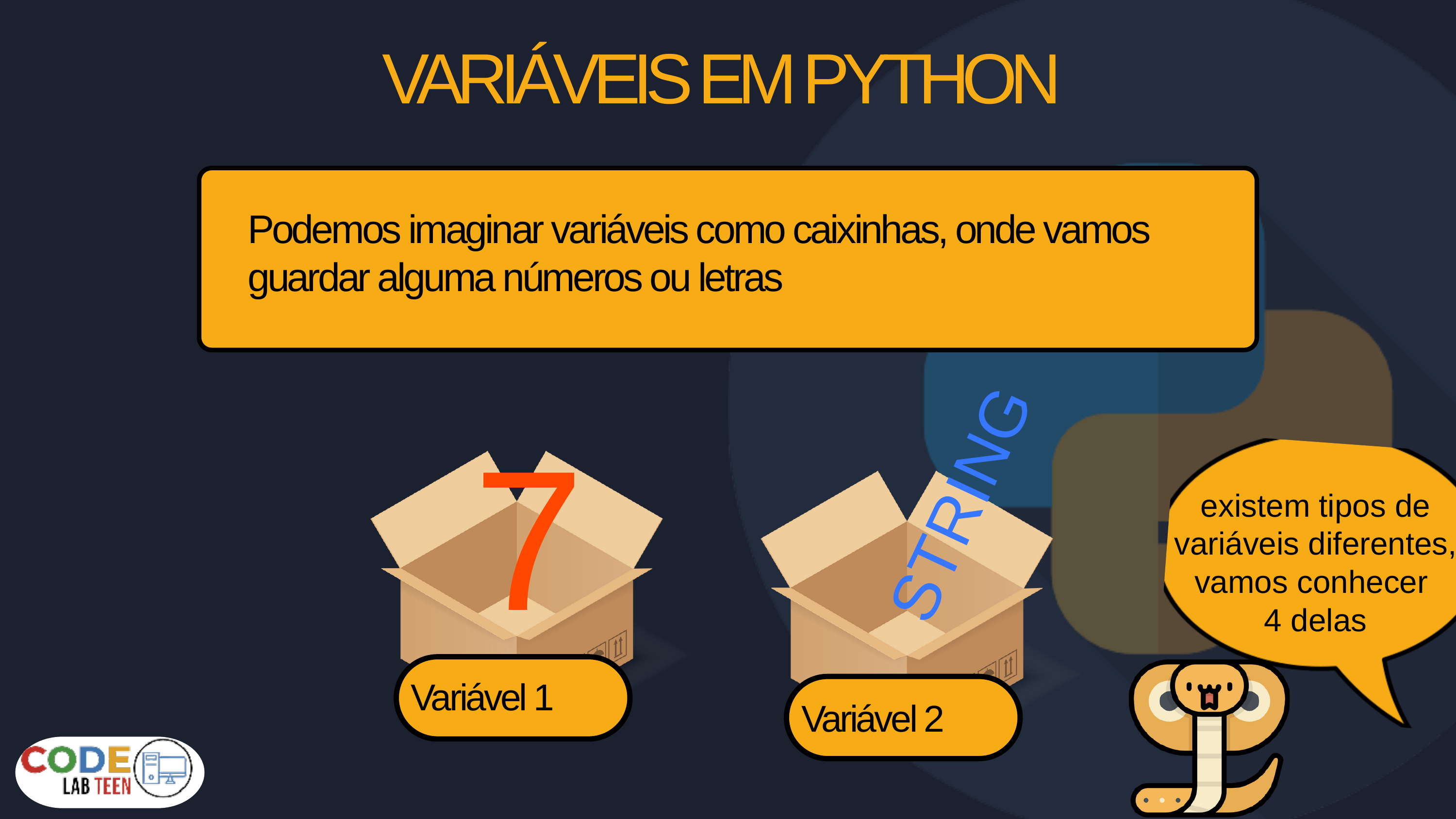

VARIÁVEIS EM PYTHON

Podemos imaginar variáveis como caixinhas, onde vamos guardar alguma números ou letras
STRING

Variável 2
7

Variável 1

existem tipos de variáveis diferentes, vamos conhecer
4 delas